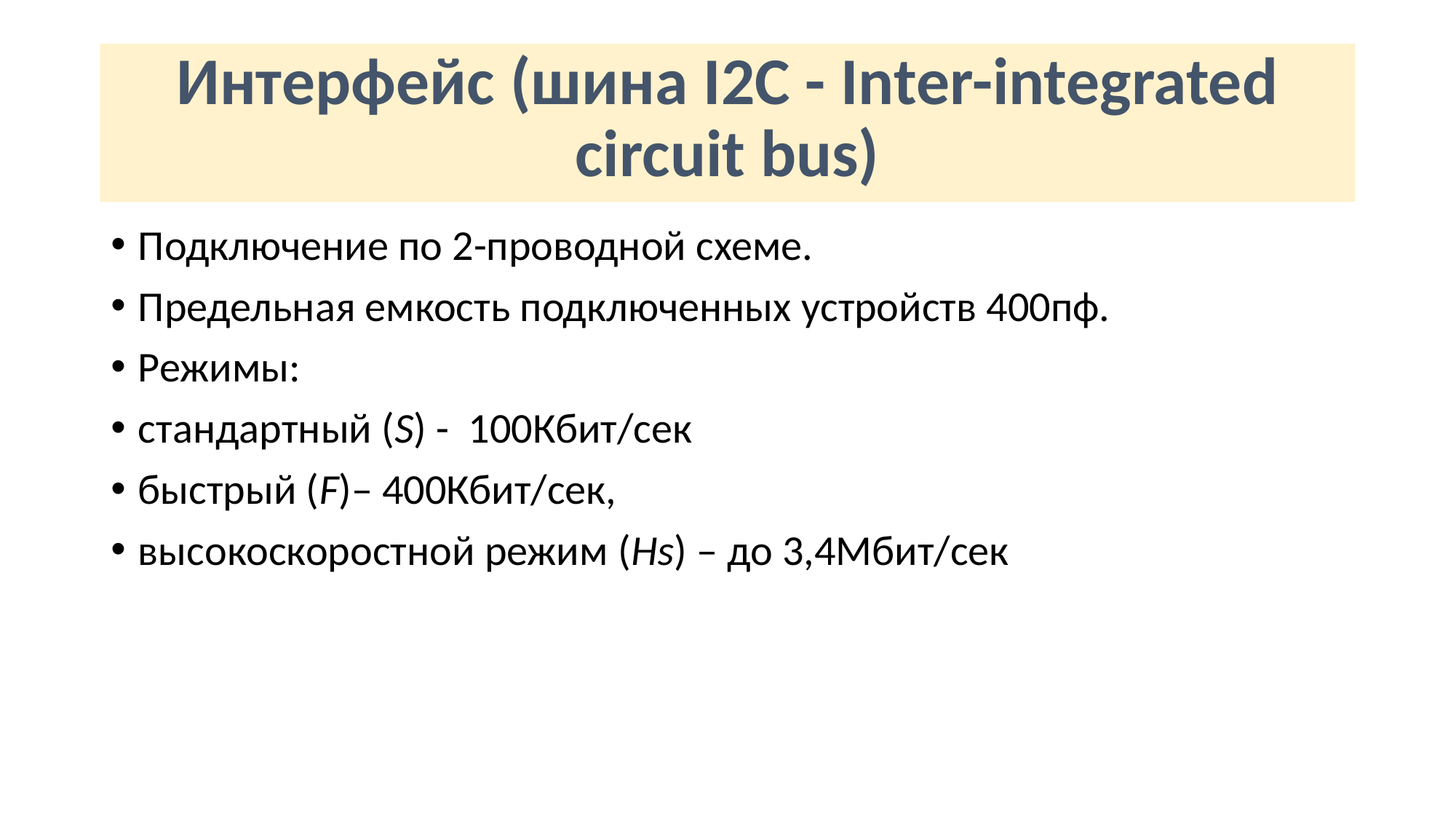

# Интерфейс (шина I2C - Inter-integrated circuit bus)
Подключение по 2-проводной схеме.
Предельная емкость подключенных устройств 400пф.
Режимы:
стандартный (S) -  100Кбит/сек
быстрый (F)– 400Кбит/сек,
высокоскоростной режим (Hs) – до 3,4Мбит/сек